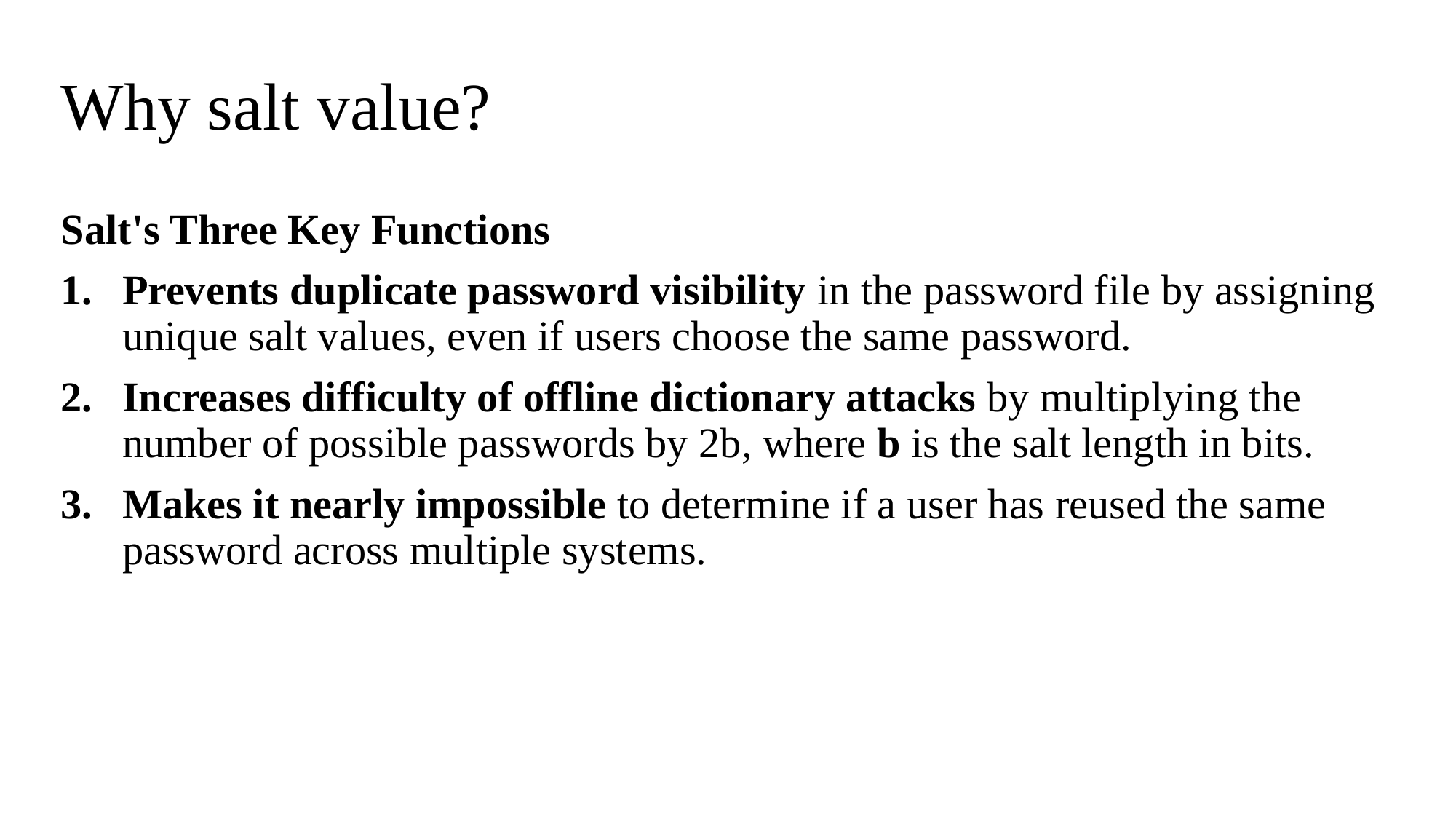

# Why salt value?
Salt's Three Key Functions
Prevents duplicate password visibility in the password file by assigning unique salt values, even if users choose the same password.
Increases difficulty of offline dictionary attacks by multiplying the number of possible passwords by 2b, where b is the salt length in bits.
Makes it nearly impossible to determine if a user has reused the same password across multiple systems.